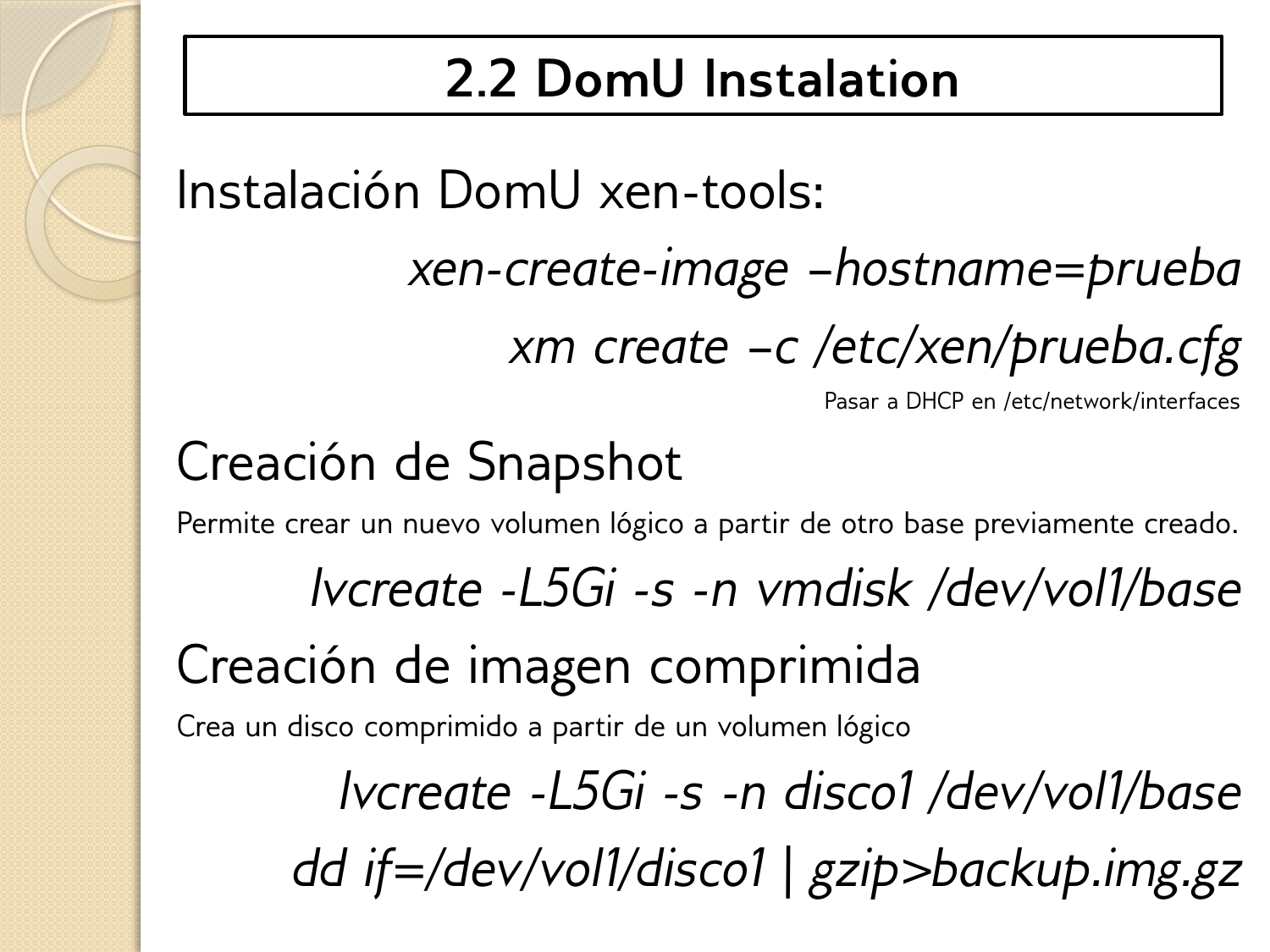

# 2.2 DomU Instalation
Instalación DomU xen-tools:
xen-create-image –hostname=prueba
xm create –c /etc/xen/prueba.cfg
Pasar a DHCP en /etc/network/interfaces
Creación de Snapshot
Permite crear un nuevo volumen lógico a partir de otro base previamente creado.
lvcreate -L5Gi -s -n vmdisk /dev/vol1/base
Creación de imagen comprimida
Crea un disco comprimido a partir de un volumen lógico
lvcreate -L5Gi -s -n disco1 /dev/vol1/base
dd if=/dev/vol1/disco1 | gzip>backup.img.gz